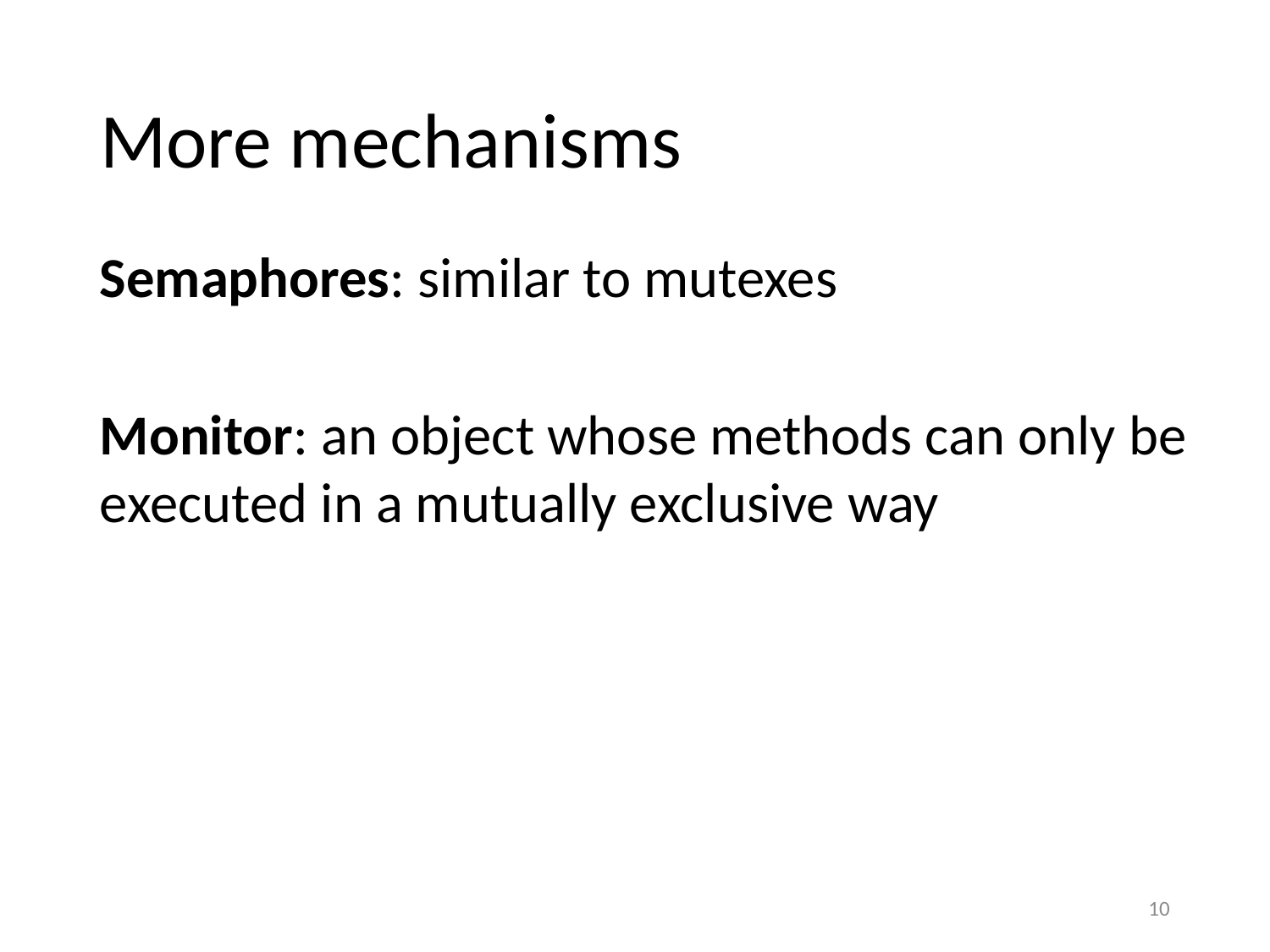

# More mechanisms
Semaphores: similar to mutexes

Monitor: an object whose methods can only be executed in a mutually exclusive way
10